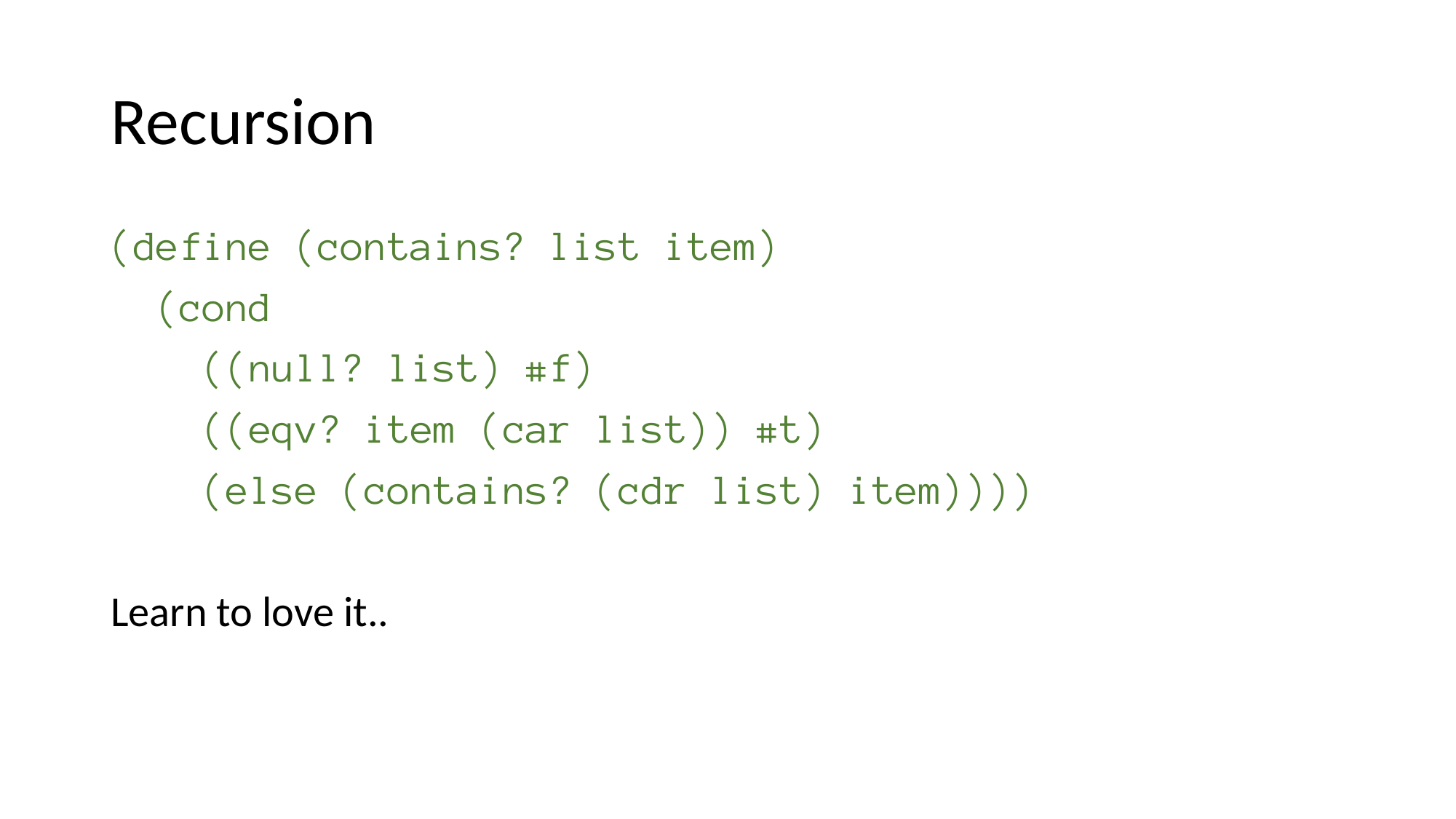

# Recursion
(define (contains? list item)
  (cond
    ((null? list) #f)
    ((eqv? item (car list)) #t)
    (else (contains? (cdr list) item))))

Learn to love it..